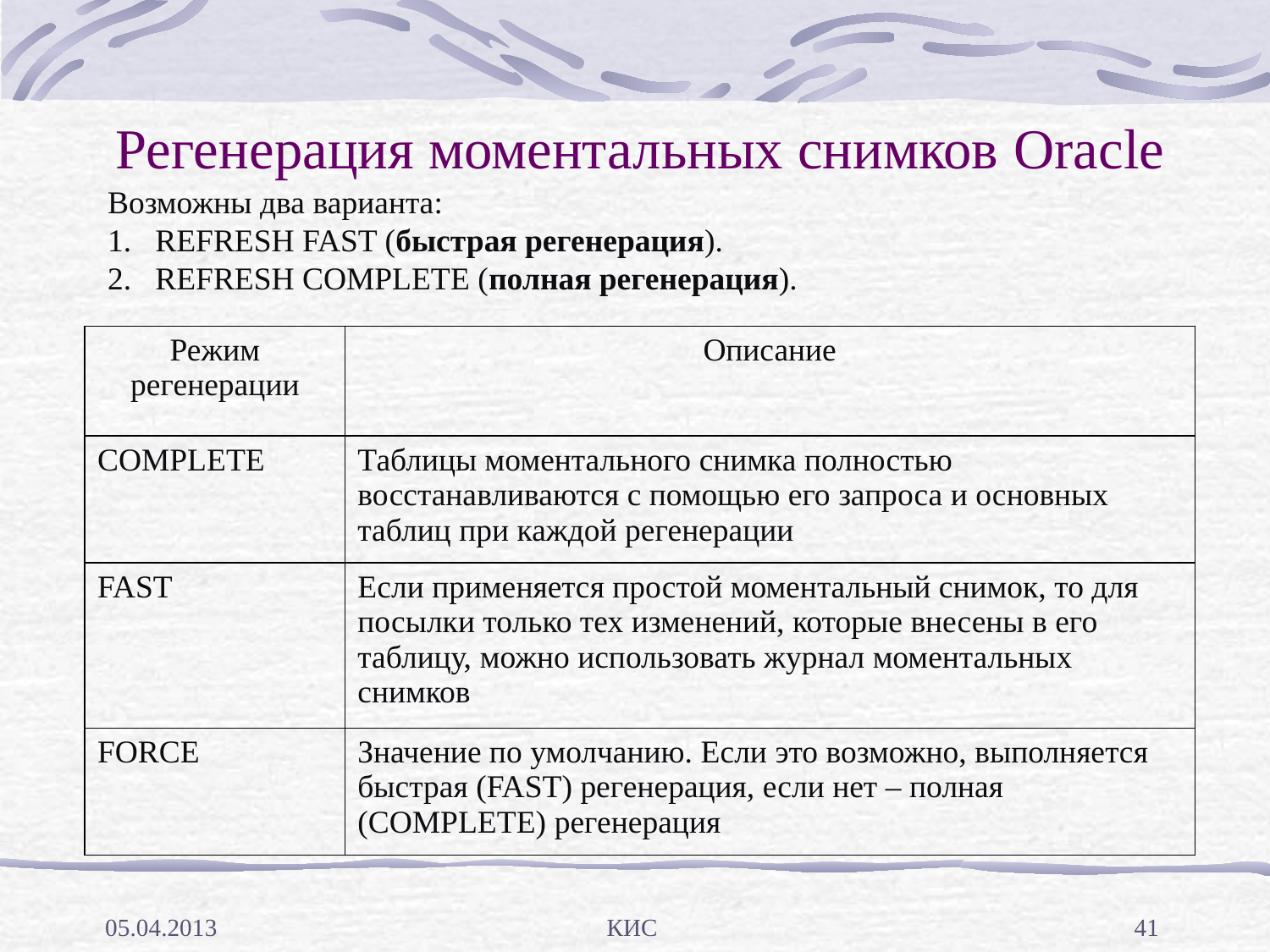

# Регенерация моментальных снимков Oracle
Возможны два варианта:
REFRESH FAST (быстрая регенерация).
REFRESH COMPLETE (полная регенерация).
| Режим регенерации | Описание |
| --- | --- |
| COMPLETE | Таблицы моментального снимка полностью восстанавливаются с помощью его запроса и основных таблиц при каждой регенерации |
| FAST | Если применяется простой моментальный снимок, то для посылки только тех изменений, которые внесены в его таблицу, можно использовать журнал моментальных снимков |
| FORCE | Значение по умолчанию. Если это возможно, выполняется быстрая (FAST) регенерация, если нет – полная (COMPLETE) регенерация |
05.04.2013
КИС
41